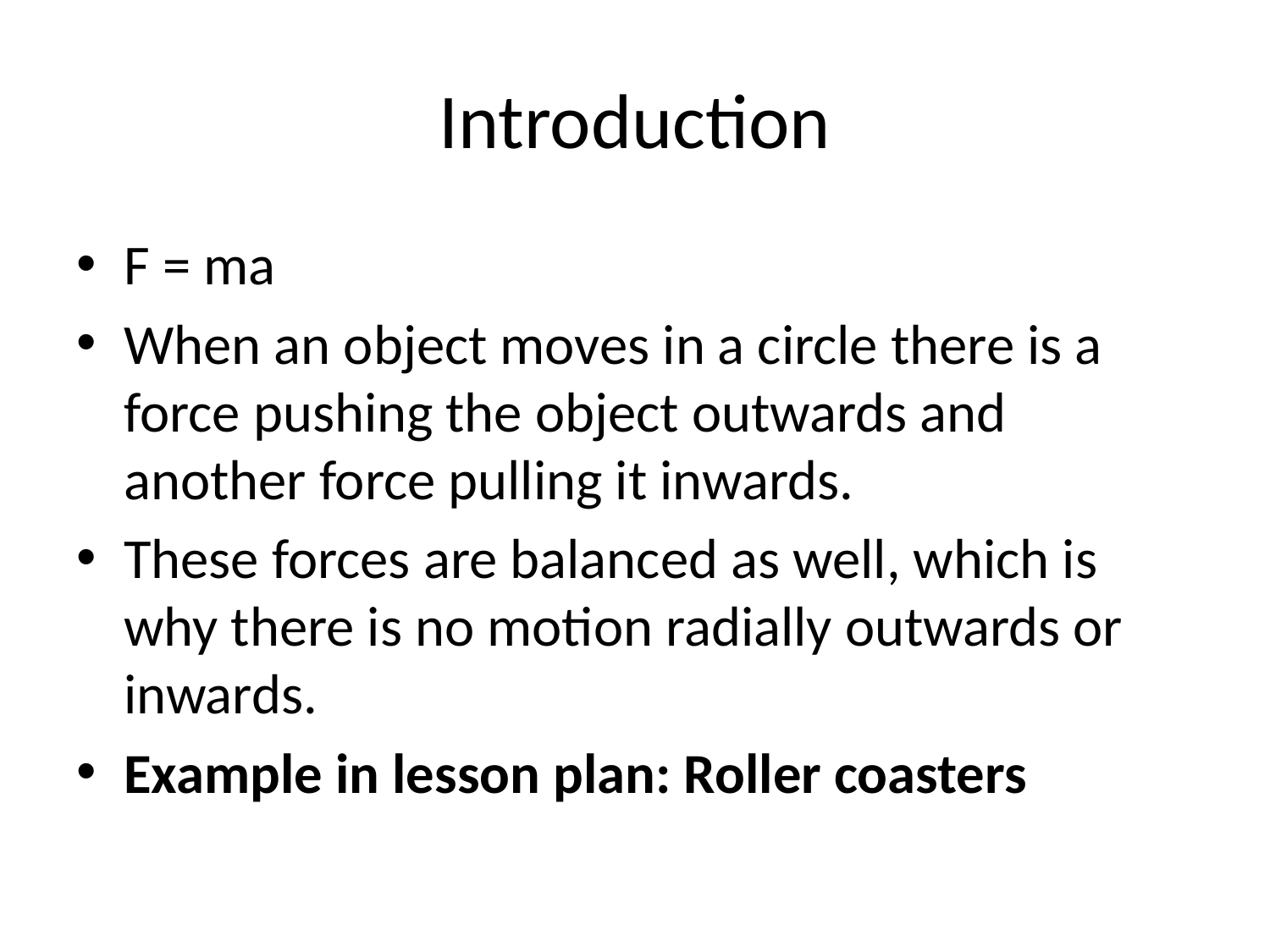

# Introduction
F = ma
When an object moves in a circle there is a force pushing the object outwards and another force pulling it inwards.
These forces are balanced as well, which is why there is no motion radially outwards or inwards.
Example in lesson plan: Roller coasters